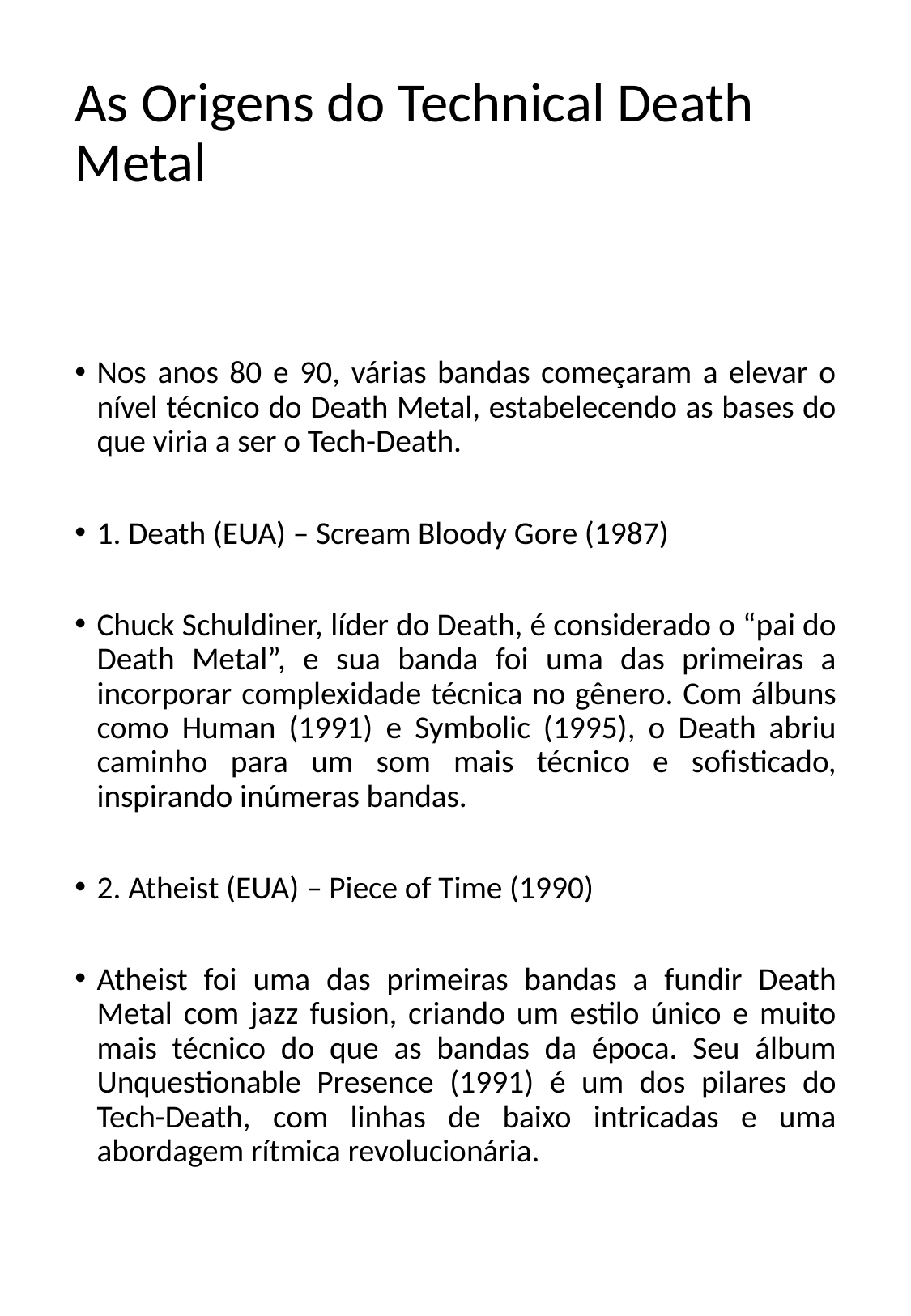

# As Origens do Technical Death Metal
Nos anos 80 e 90, várias bandas começaram a elevar o nível técnico do Death Metal, estabelecendo as bases do que viria a ser o Tech-Death.

1. Death (EUA) – Scream Bloody Gore (1987)

Chuck Schuldiner, líder do Death, é considerado o “pai do Death Metal”, e sua banda foi uma das primeiras a incorporar complexidade técnica no gênero. Com álbuns como Human (1991) e Symbolic (1995), o Death abriu caminho para um som mais técnico e sofisticado, inspirando inúmeras bandas.

2. Atheist (EUA) – Piece of Time (1990)

Atheist foi uma das primeiras bandas a fundir Death Metal com jazz fusion, criando um estilo único e muito mais técnico do que as bandas da época. Seu álbum Unquestionable Presence (1991) é um dos pilares do Tech-Death, com linhas de baixo intricadas e uma abordagem rítmica revolucionária.